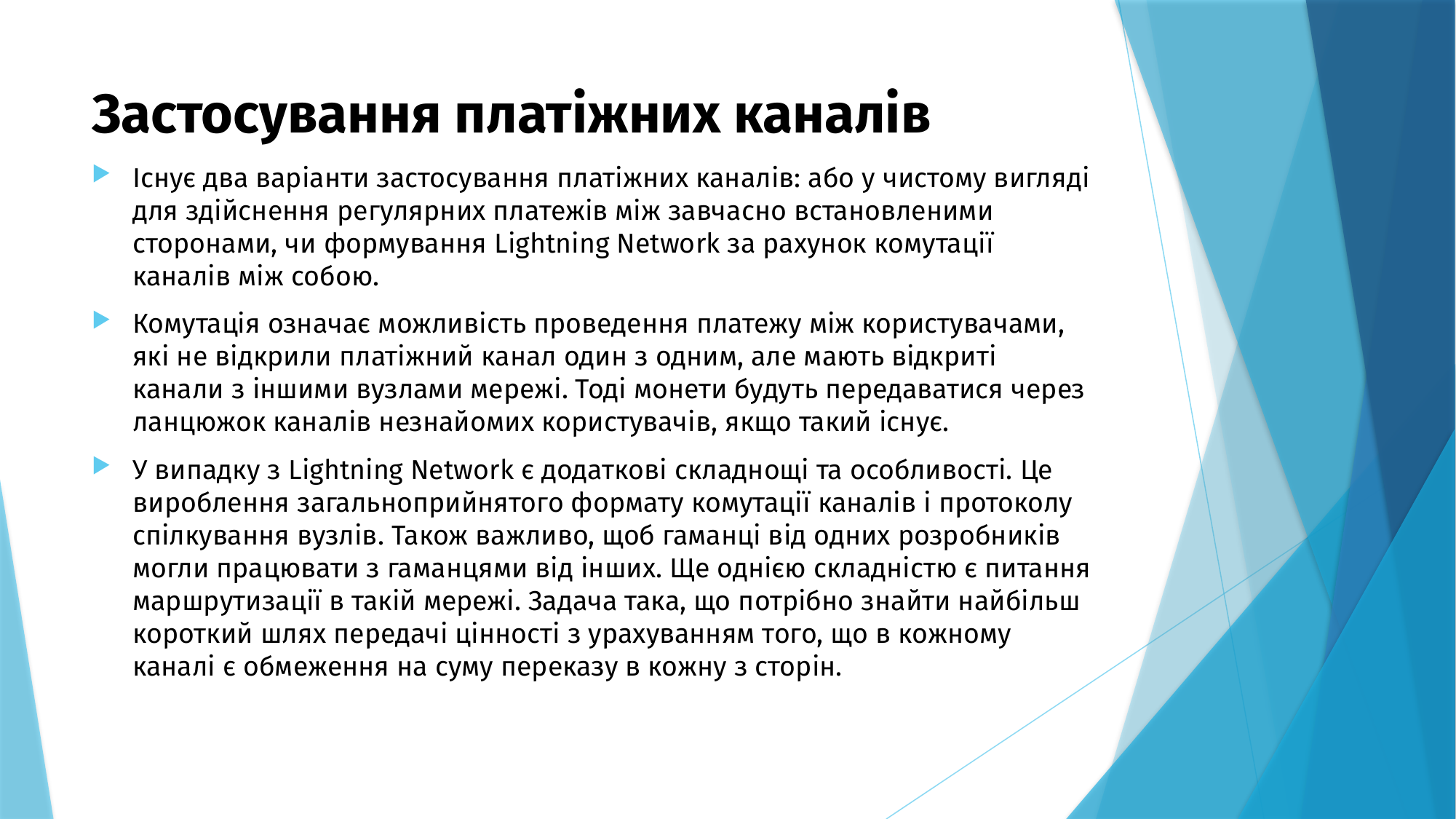

# Застосування платіжних каналів
Існує два варіанти застосування платіжних каналів: або у чистому вигляді для здійснення регулярних платежів між завчасно встановленими сторонами, чи формування Lightning Network за рахунок комутації каналів між собою.
Комутація означає можливість проведення платежу між користувачами, які не відкрили платіжний канал один з одним, але мають відкриті канали з іншими вузлами мережі. Тоді монети будуть передаватися через ланцюжок каналів незнайомих користувачів, якщо такий існує.
У випадку з Lightning Network є додаткові складнощі та особливості. Це вироблення загальноприйнятого формату комутації каналів і протоколу спілкування вузлів. Також важливо, щоб гаманці від одних розробників могли працювати з гаманцями від інших. Ще однією складністю є питання маршрутизації в такій мережі. Задача така, що потрібно знайти найбільш короткий шлях передачі цінності з урахуванням того, що в кожному каналі є обмеження на суму переказу в кожну з сторін.